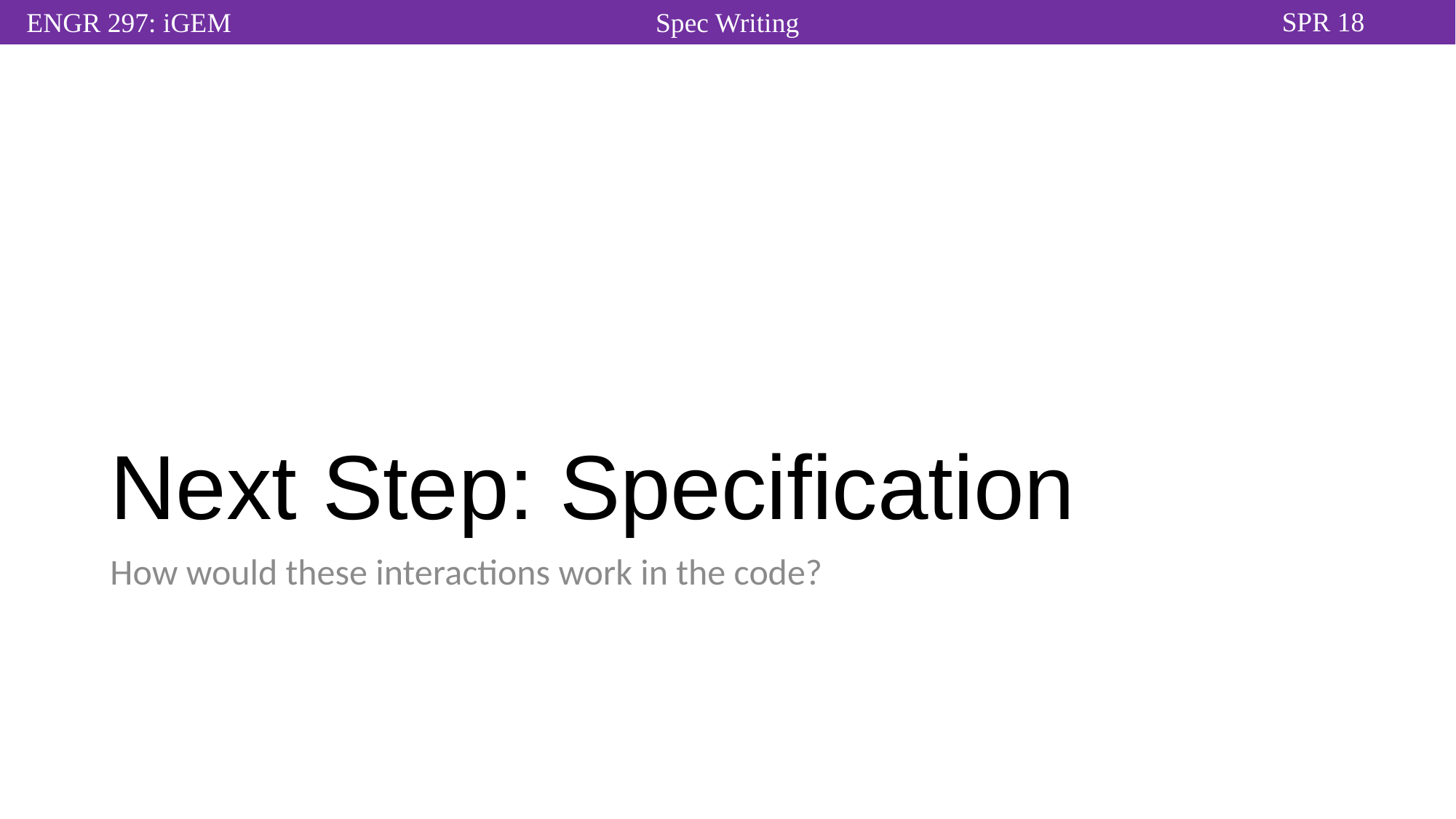

# Next Step: Specification
How would these interactions work in the code?